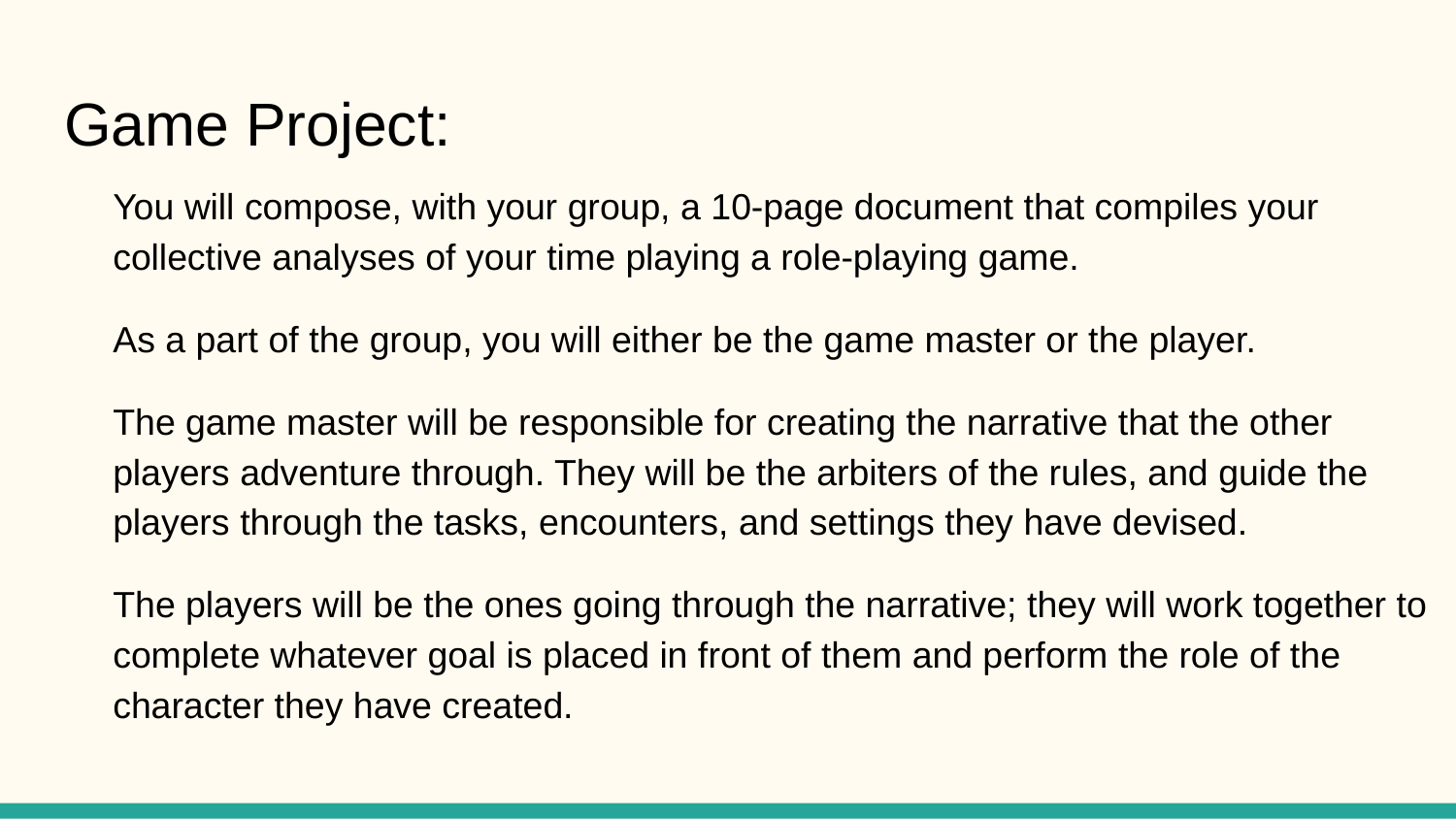

# Game Project:
You will compose, with your group, a 10-page document that compiles your collective analyses of your time playing a role-playing game.
As a part of the group, you will either be the game master or the player.
The game master will be responsible for creating the narrative that the other players adventure through. They will be the arbiters of the rules, and guide the players through the tasks, encounters, and settings they have devised.
The players will be the ones going through the narrative; they will work together to complete whatever goal is placed in front of them and perform the role of the character they have created.